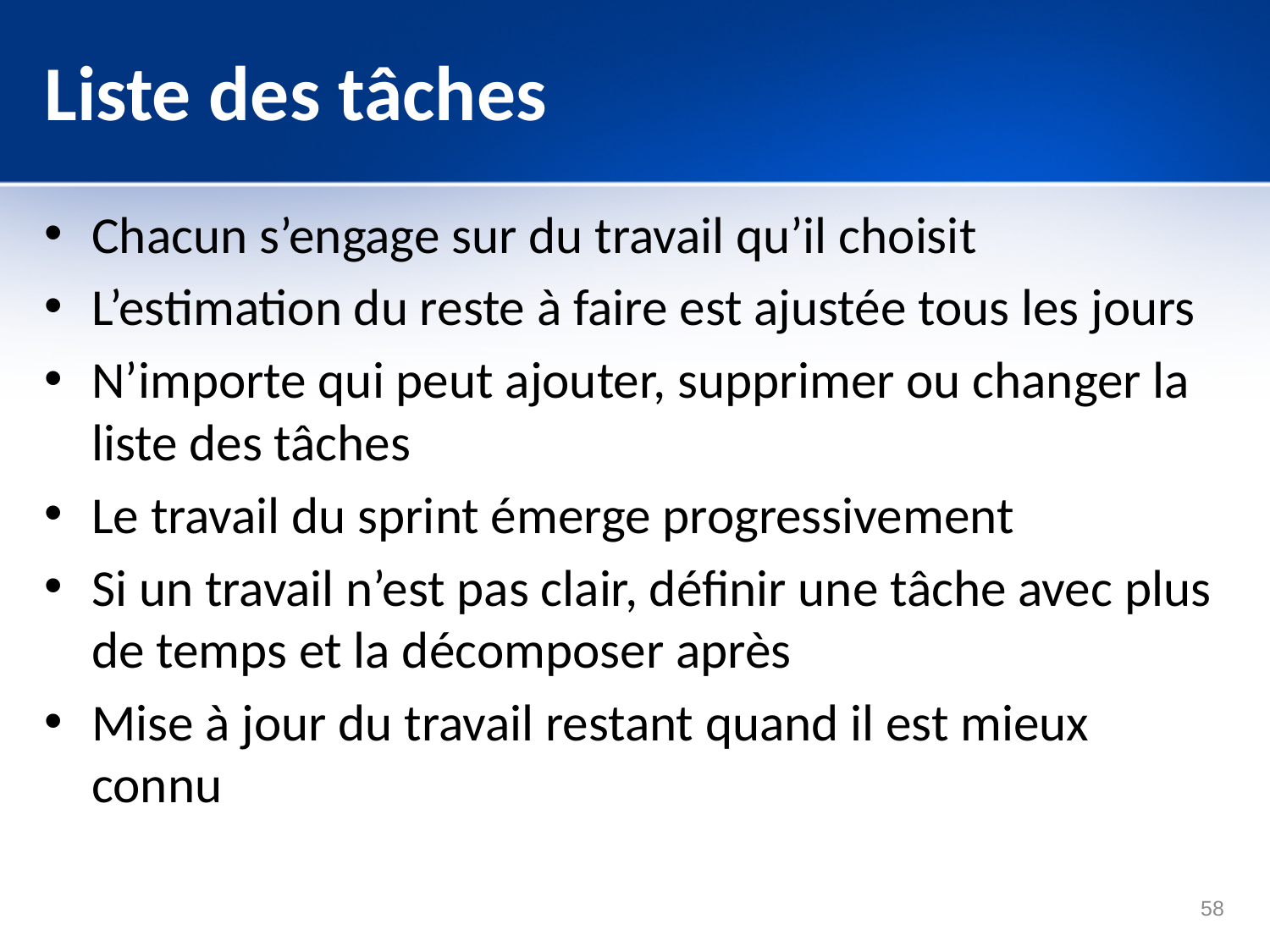

# Liste des tâches

Chacun s’engage sur du travail qu’il choisit
L’estimation du reste à faire est ajustée tous les jours
N’importe qui peut ajouter, supprimer ou changer la liste des tâches
Le travail du sprint émerge progressivement
Si un travail n’est pas clair, définir une tâche avec plus de temps et la décomposer après
Mise à jour du travail restant quand il est mieux connu

58